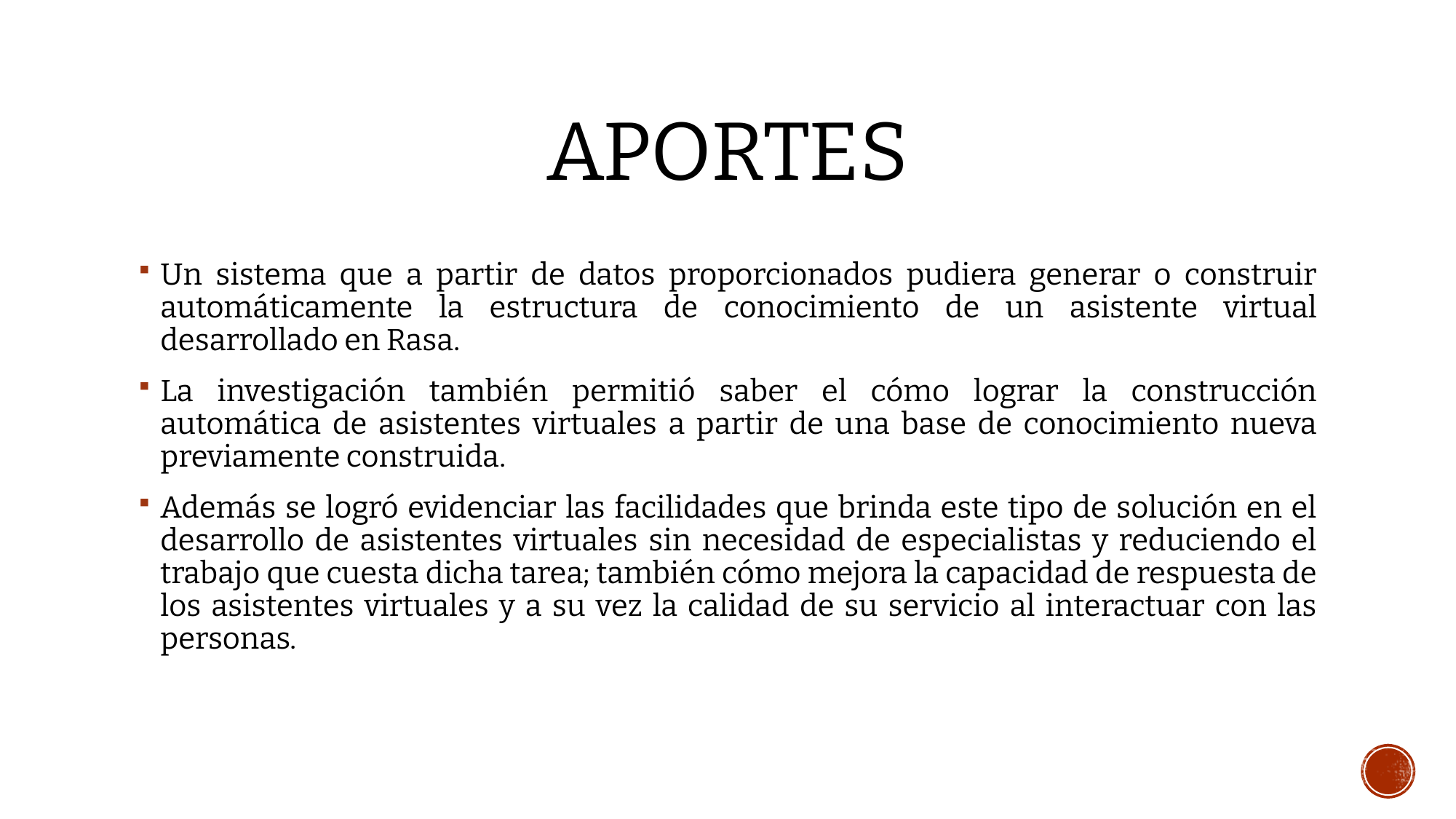

# Aportes
Un sistema que a partir de datos proporcionados pudiera generar o construir automáticamente la estructura de conocimiento de un asistente virtual desarrollado en Rasa.
La investigación también permitió saber el cómo lograr la construcción automática de asistentes virtuales a partir de una base de conocimiento nueva previamente construida.
Además se logró evidenciar las facilidades que brinda este tipo de solución en el desarrollo de asistentes virtuales sin necesidad de especialistas y reduciendo el trabajo que cuesta dicha tarea; también cómo mejora la capacidad de respuesta de los asistentes virtuales y a su vez la calidad de su servicio al interactuar con las personas.